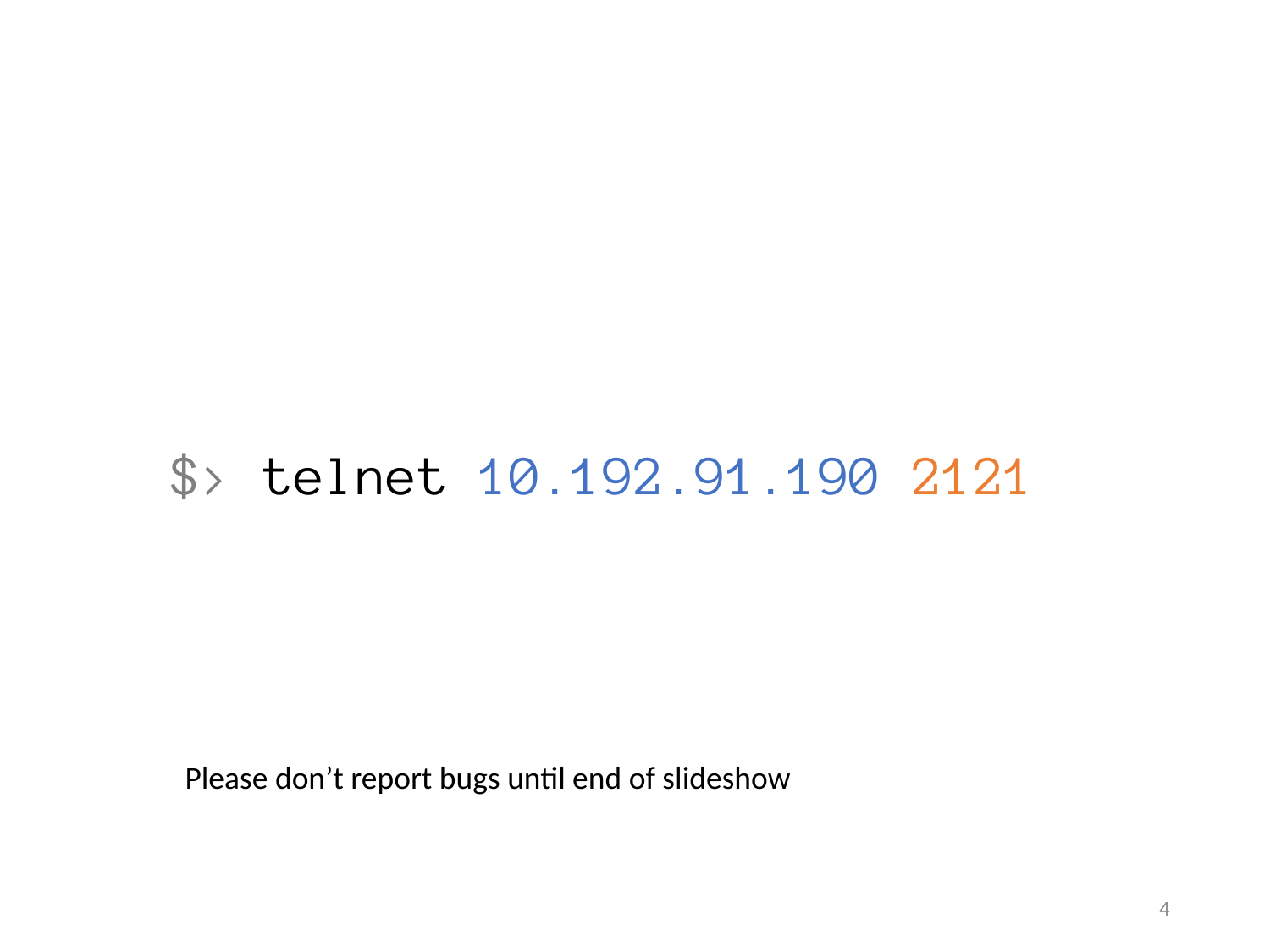

# $> telnet 10.192.91.190 2121 $
Please don’t report bugs until end of slideshow
4